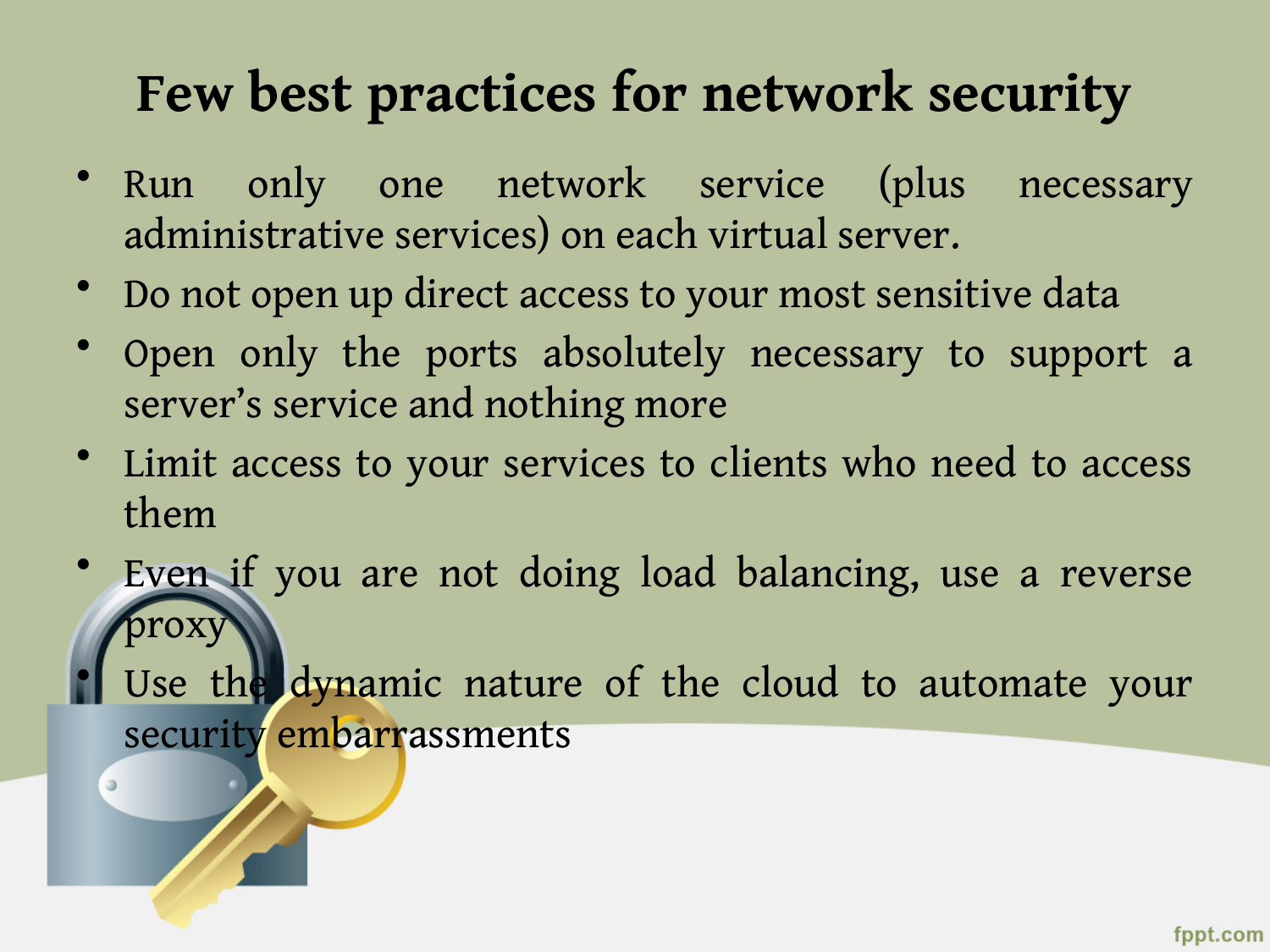

# Few best practices for network security
Run only one network service (plus necessary administrative services) on each virtual server.
Do not open up direct access to your most sensitive data
Open only the ports absolutely necessary to support a server’s service and nothing more
Limit access to your services to clients who need to access them
Even if you are not doing load balancing, use a reverse proxy
Use the dynamic nature of the cloud to automate your security embarrassments